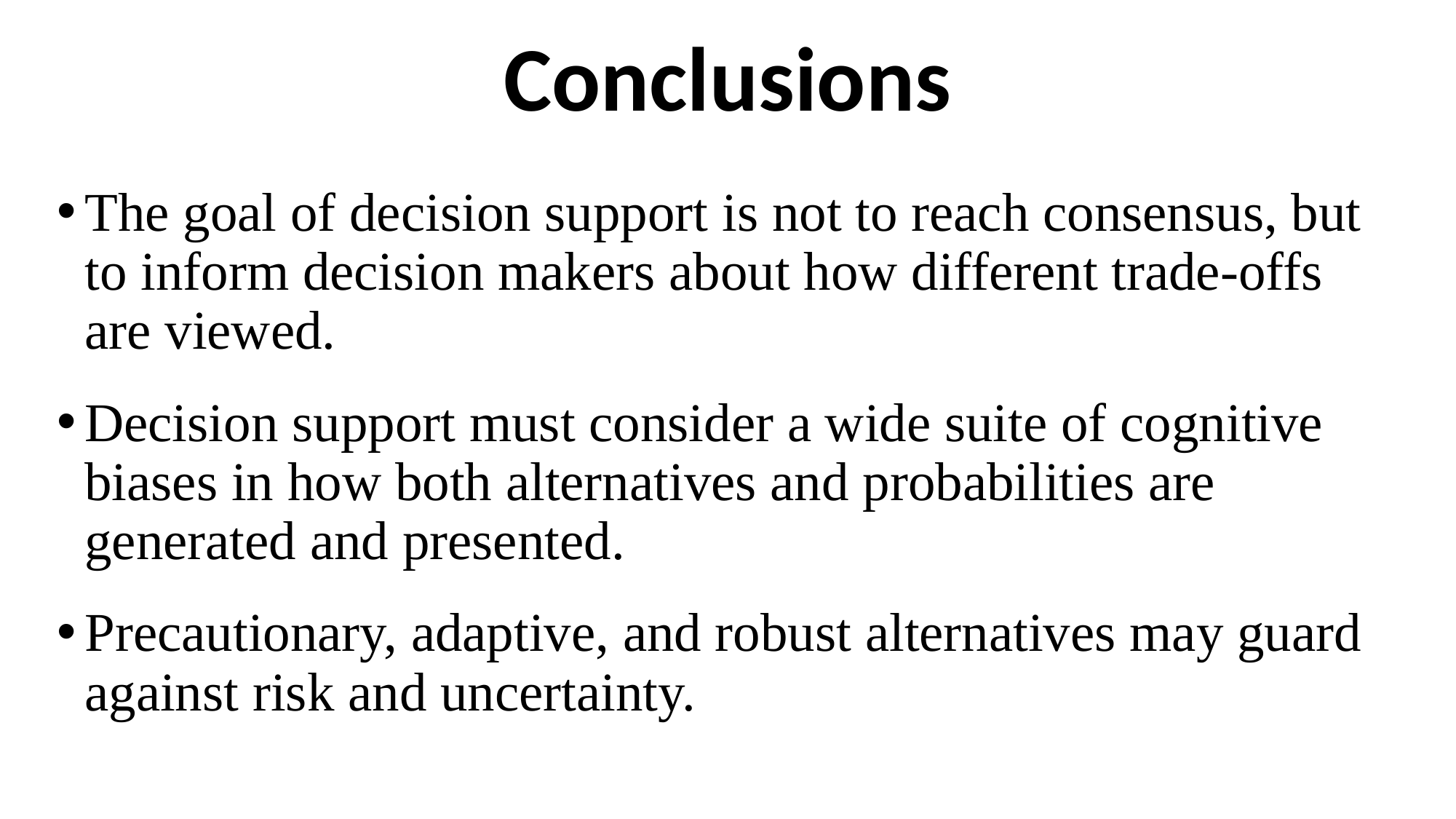

# Conclusions
The goal of decision support is not to reach consensus, but to inform decision makers about how different trade-offs are viewed.
Decision support must consider a wide suite of cognitive biases in how both alternatives and probabilities are generated and presented.
Precautionary, adaptive, and robust alternatives may guard against risk and uncertainty.